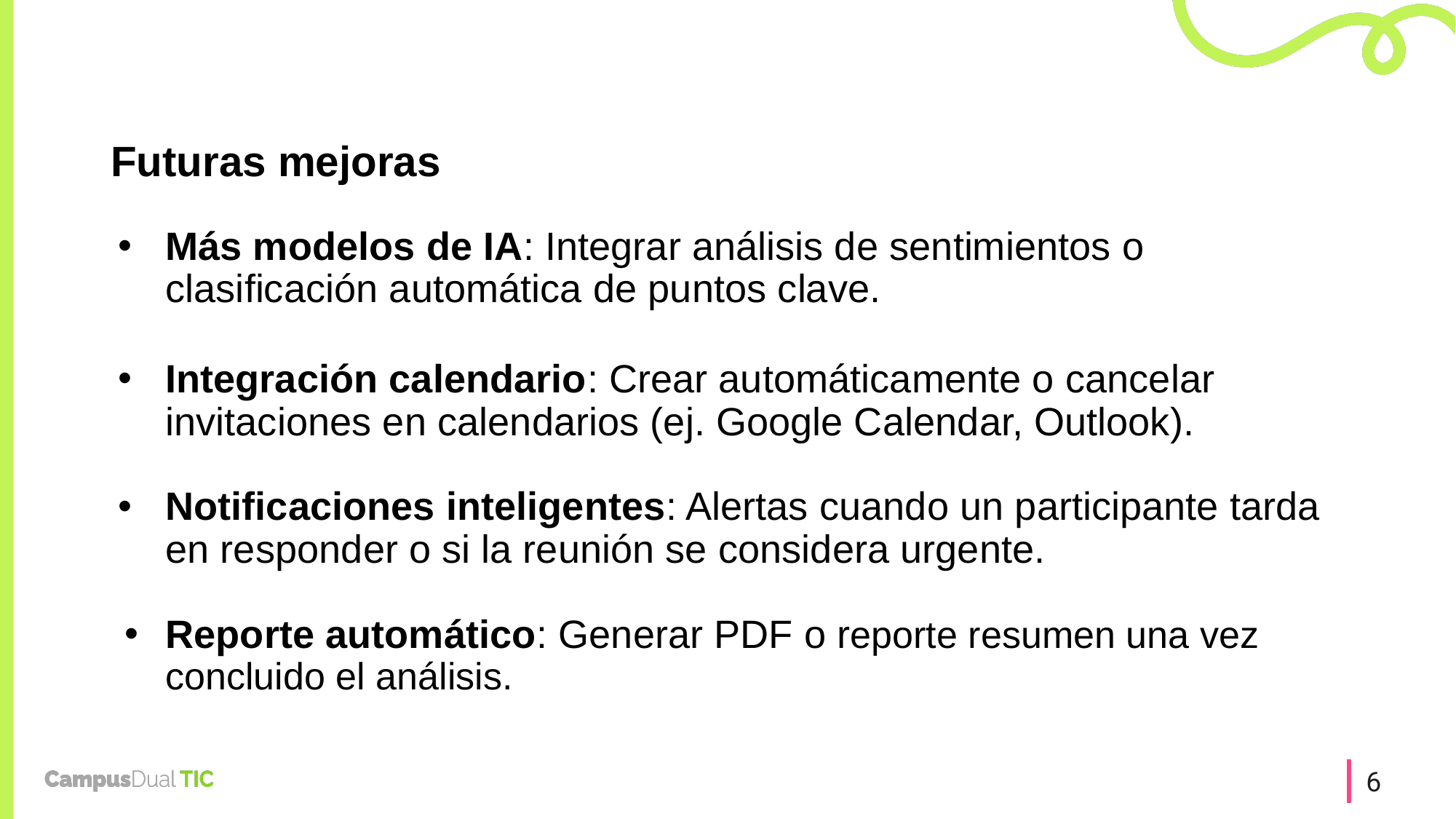

# Futuras mejoras
Más modelos de IA: Integrar análisis de sentimientos o clasificación automática de puntos clave.
Integración calendario: Crear automáticamente o cancelar invitaciones en calendarios (ej. Google Calendar, Outlook).
Notificaciones inteligentes: Alertas cuando un participante tarda en responder o si la reunión se considera urgente.
Reporte automático: Generar PDF o reporte resumen una vez concluido el análisis.

6